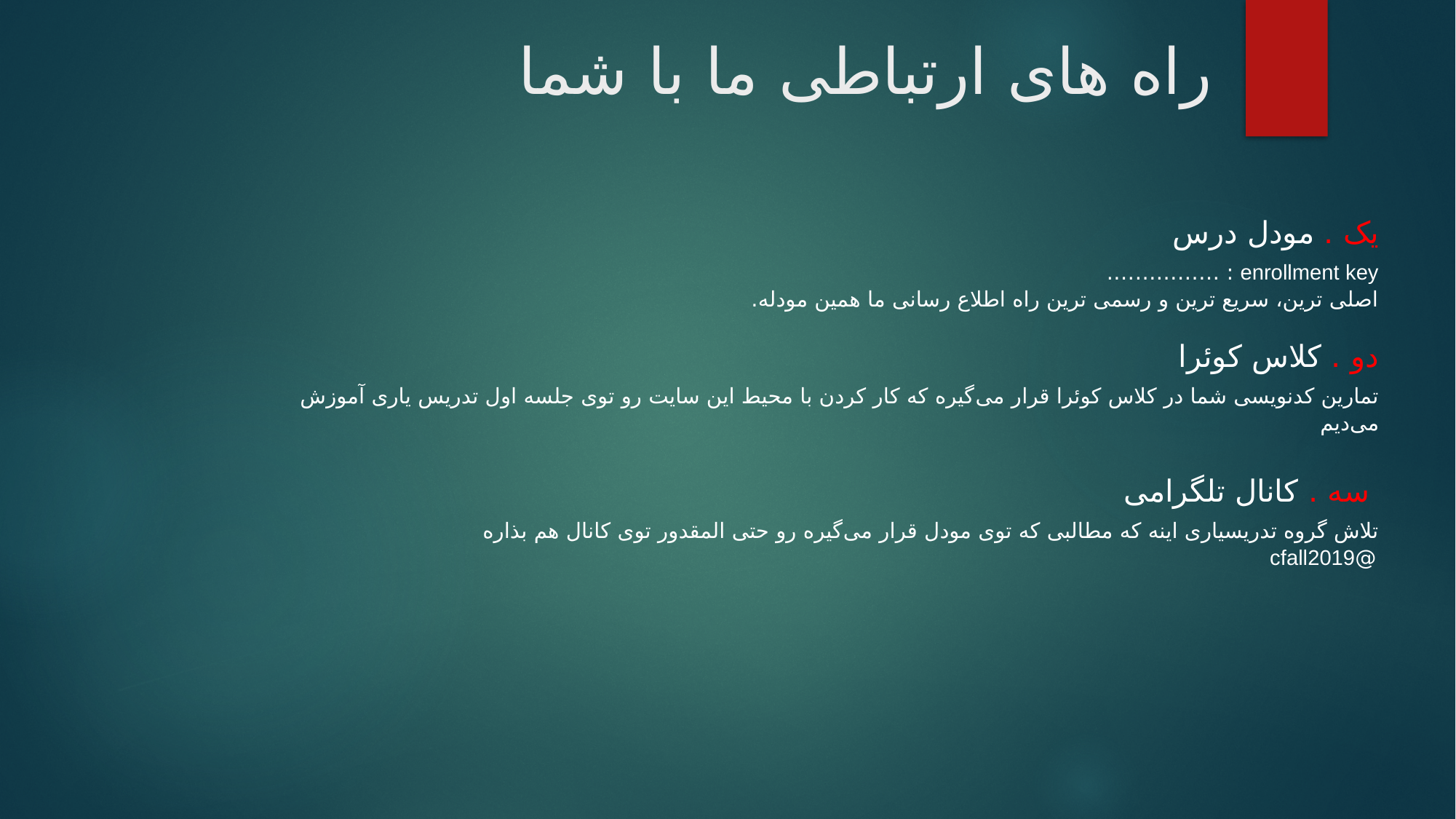

# راه های ارتباطی ما با شما
یک . مودل درس
	enrollment key : …………….
	اصلی ترین، سریع ترین و رسمی ترین راه اطلاع رسانی ما همین مودله.

دو . کلاس کوئرا
	تمارین کدنویسی شما در کلاس کوئرا قرار می‌گیره که کار کردن با محیط این سایت رو توی جلسه اول تدریس یاری آموزش می‌دیم
 سه . کانال تلگرامی
	تلاش گروه تدریسیاری اینه که مطالبی که توی مودل قرار می‌گیره رو حتی المقدور توی کانال هم بذاره
	@cfall2019